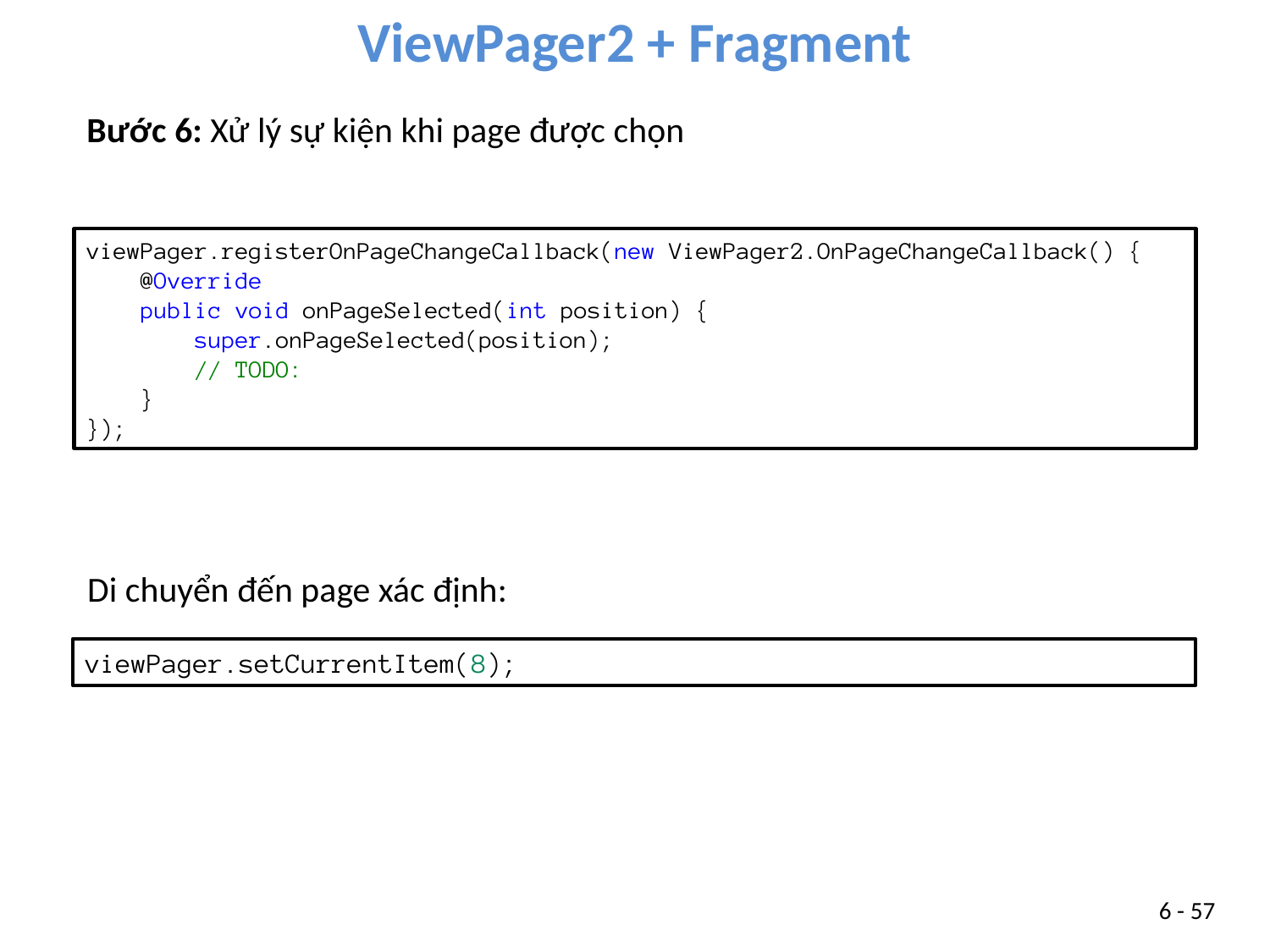

ViewPager2 + Fragment
Bước 6: Xử lý sự kiện khi page được chọn
viewPager.registerOnPageChangeCallback(new ViewPager2.OnPageChangeCallback() {
    @Override
    public void onPageSelected(int position) {
        super.onPageSelected(position);
        // TODO:
    }
});
Di chuyển đến page xác định:
viewPager.setCurrentItem(8);
6 - 57